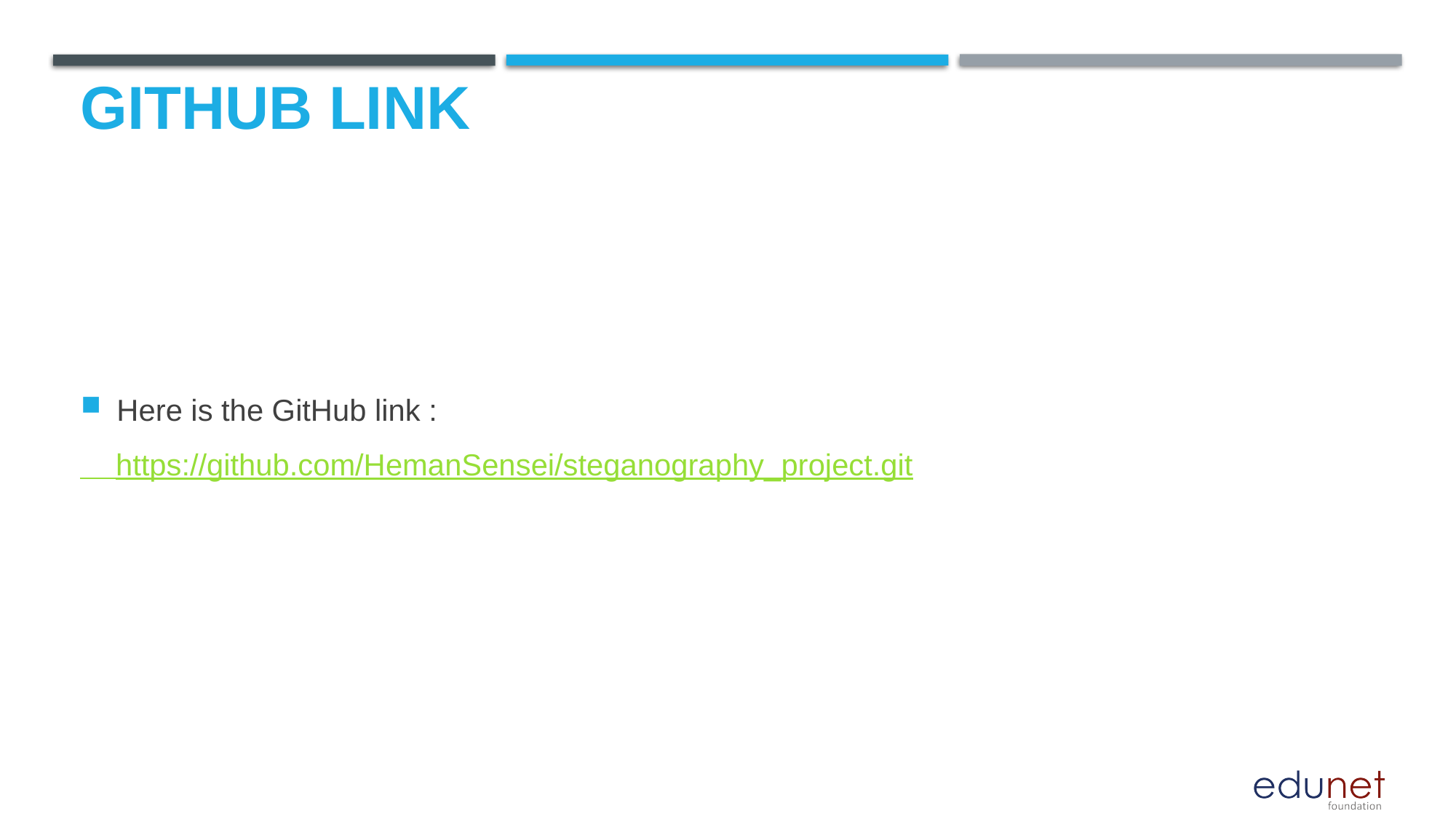

# GitHub Link
Here is the GitHub link :
     https://github.com/HemanSensei/steganography_project.git